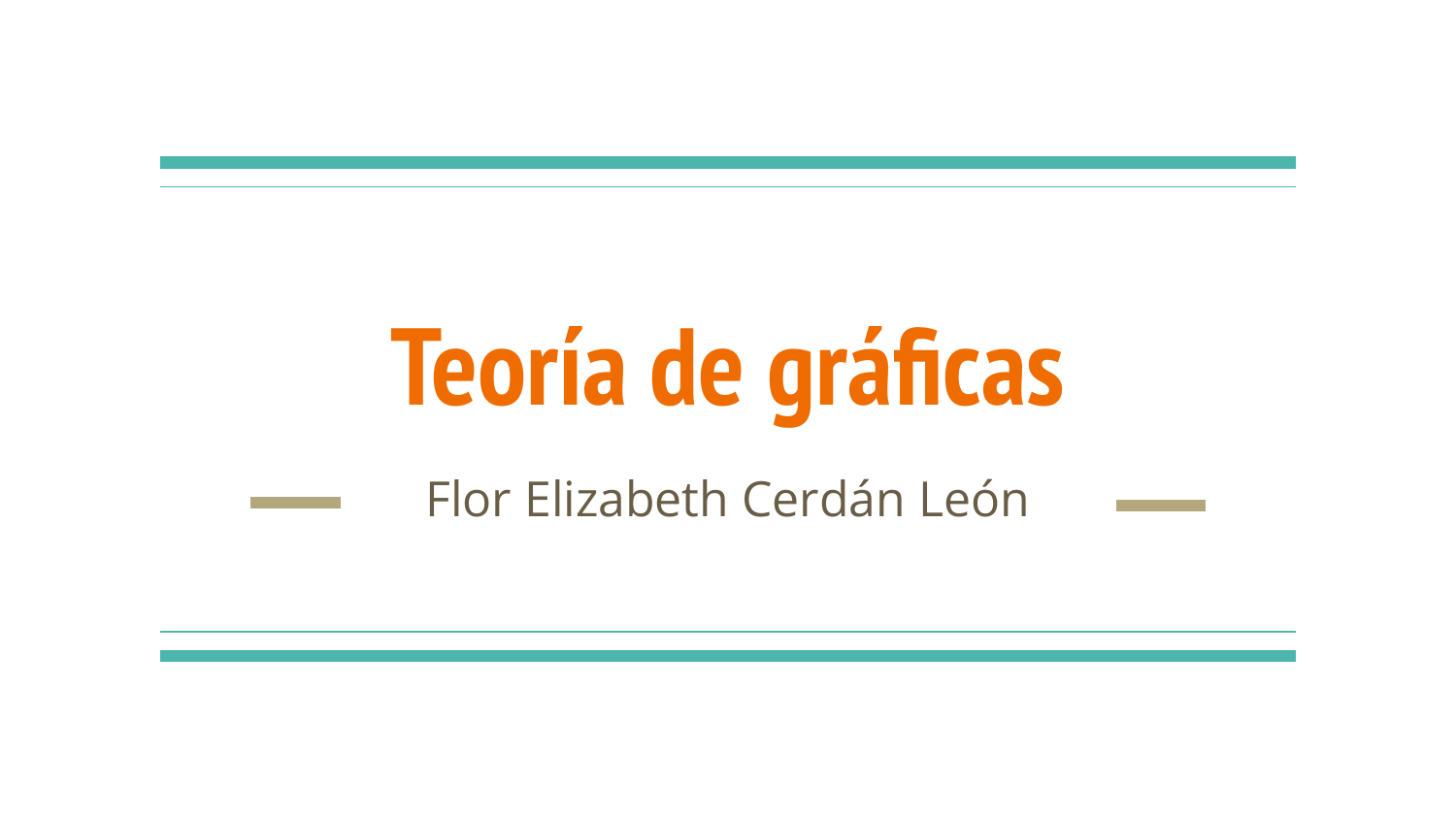

# Teoría de gráficas
Flor Elizabeth Cerdán León